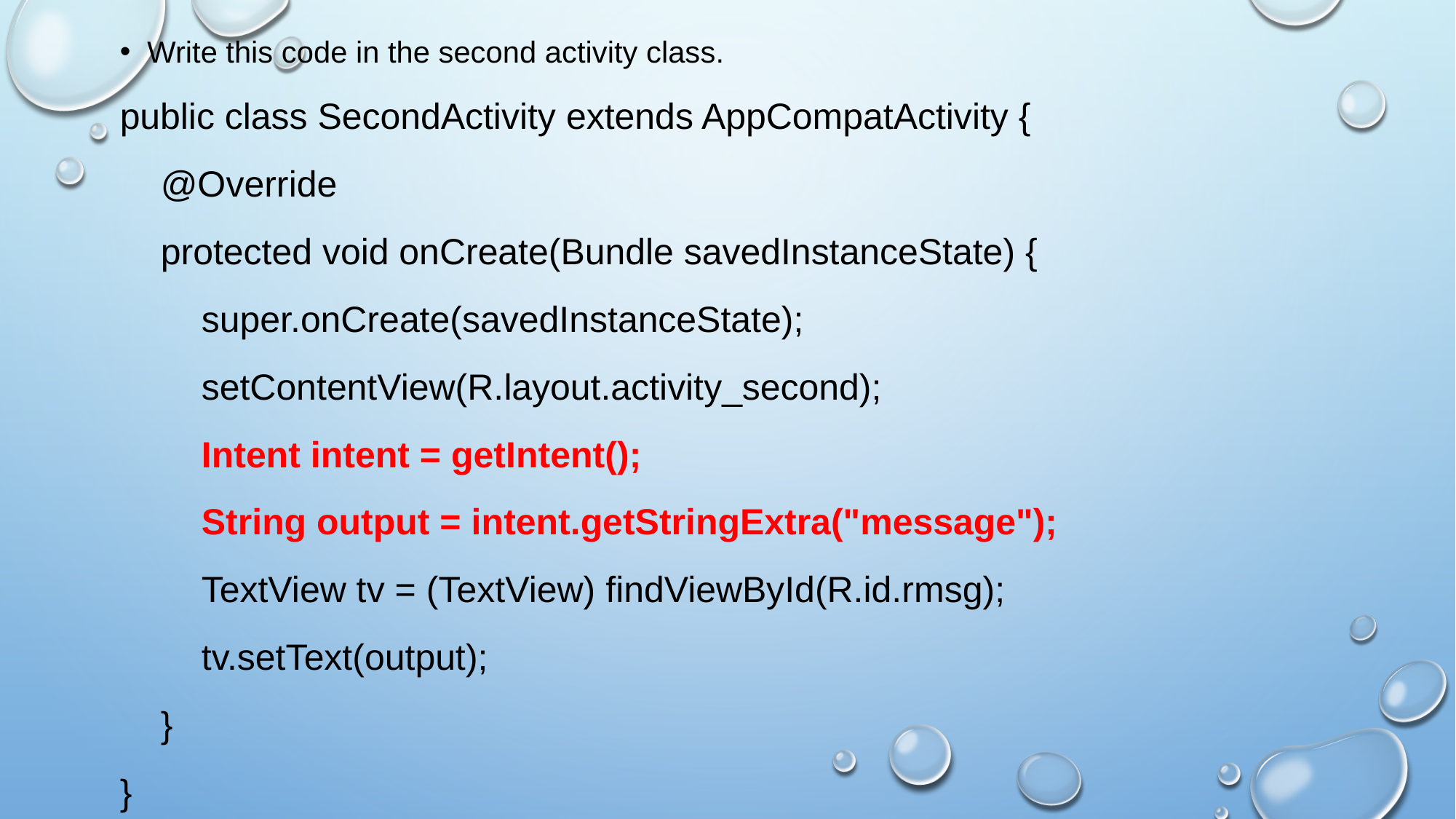

Write this code in the second activity class.
public class SecondActivity extends AppCompatActivity {
    @Override
    protected void onCreate(Bundle savedInstanceState) {
        super.onCreate(savedInstanceState);
        setContentView(R.layout.activity_second);
        Intent intent = getIntent();
        String output = intent.getStringExtra("message");
        TextView tv = (TextView) findViewById(R.id.rmsg);
        tv.setText(output);
    }
}